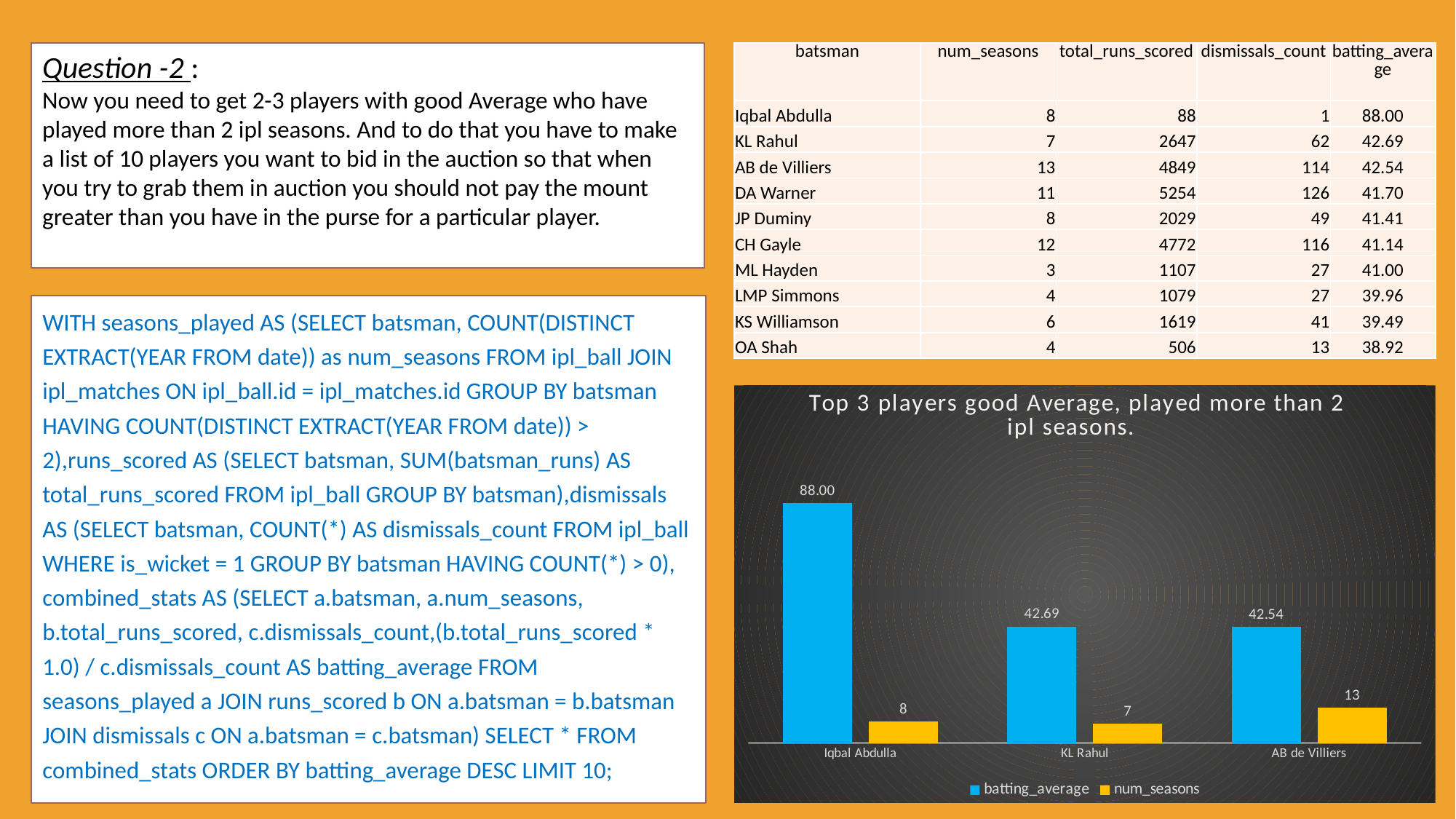

Question -2 :
Now you need to get 2-3 players with good Average who have played more than 2 ipl seasons. And to do that you have to make a list of 10 players you want to bid in the auction so that when you try to grab them in auction you should not pay the mount
greater than you have in the purse for a particular player.

| batsman | num\_seasons | total\_runs\_scored | dismissals\_count | batting\_average |
| --- | --- | --- | --- | --- |
| Iqbal Abdulla | 8 | 88 | 1 | 88.00 |
| KL Rahul | 7 | 2647 | 62 | 42.69 |
| AB de Villiers | 13 | 4849 | 114 | 42.54 |
| DA Warner | 11 | 5254 | 126 | 41.70 |
| JP Duminy | 8 | 2029 | 49 | 41.41 |
| CH Gayle | 12 | 4772 | 116 | 41.14 |
| ML Hayden | 3 | 1107 | 27 | 41.00 |
| LMP Simmons | 4 | 1079 | 27 | 39.96 |
| KS Williamson | 6 | 1619 | 41 | 39.49 |
| OA Shah | 4 | 506 | 13 | 38.92 |
WITH seasons_played AS (SELECT batsman, COUNT(DISTINCT EXTRACT(YEAR FROM date)) as num_seasons FROM ipl_ball JOIN ipl_matches ON ipl_ball.id = ipl_matches.id GROUP BY batsman HAVING COUNT(DISTINCT EXTRACT(YEAR FROM date)) > 2),runs_scored AS (SELECT batsman, SUM(batsman_runs) AS total_runs_scored FROM ipl_ball GROUP BY batsman),dismissals AS (SELECT batsman, COUNT(*) AS dismissals_count FROM ipl_ball WHERE is_wicket = 1 GROUP BY batsman HAVING COUNT(*) > 0), combined_stats AS (SELECT a.batsman, a.num_seasons, b.total_runs_scored, c.dismissals_count,(b.total_runs_scored * 1.0) / c.dismissals_count AS batting_average FROM seasons_played a JOIN runs_scored b ON a.batsman = b.batsman JOIN dismissals c ON a.batsman = c.batsman) SELECT * FROM combined_stats ORDER BY batting_average DESC LIMIT 10;

### Chart: Top 3 players good Average, played more than 2 ipl seasons.

| Category | batting_average | num_seasons |
|---|---|---|
| Iqbal Abdulla | 88.0 | 8.0 |
| KL Rahul | 42.6935483870967 | 7.0 |
| AB de Villiers | 42.5350877192982 | 13.0 |